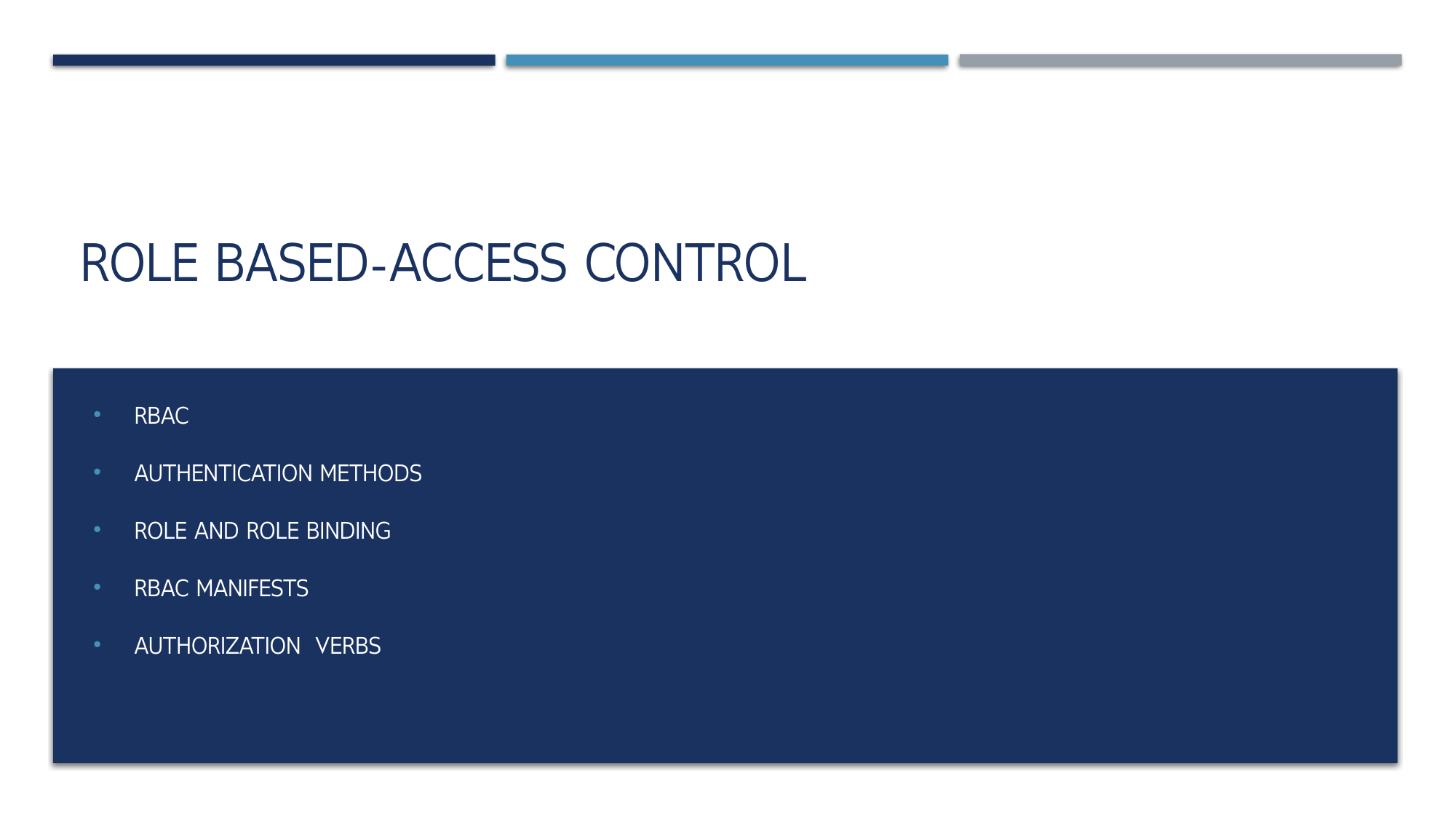

# Role based-access control
RBAC
Authentication methods
Role and Role Binding
RBAC Manifests
Authorization  verbs